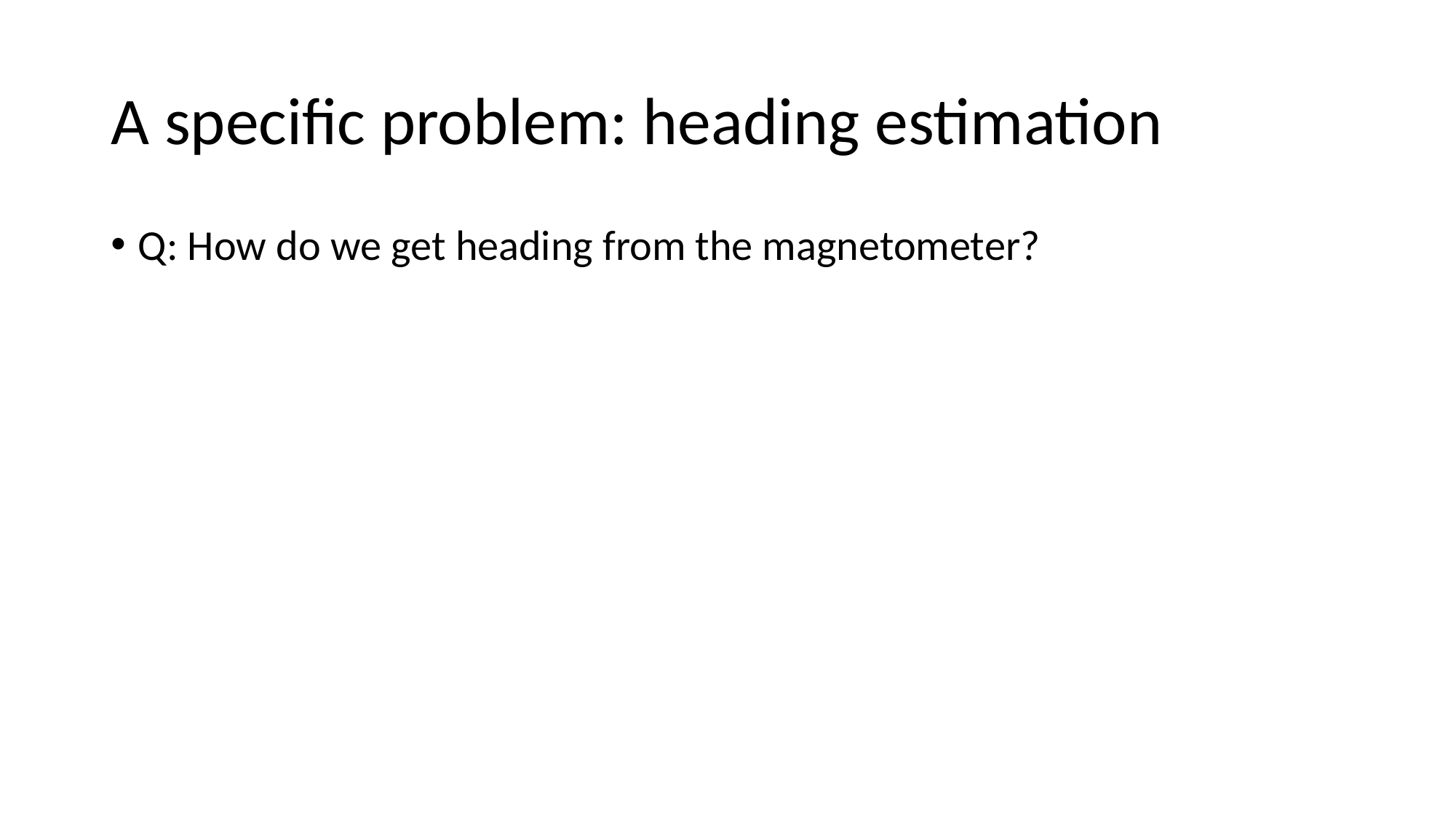

# A specific problem: heading estimation
Q: How do we get heading from the magnetometer?